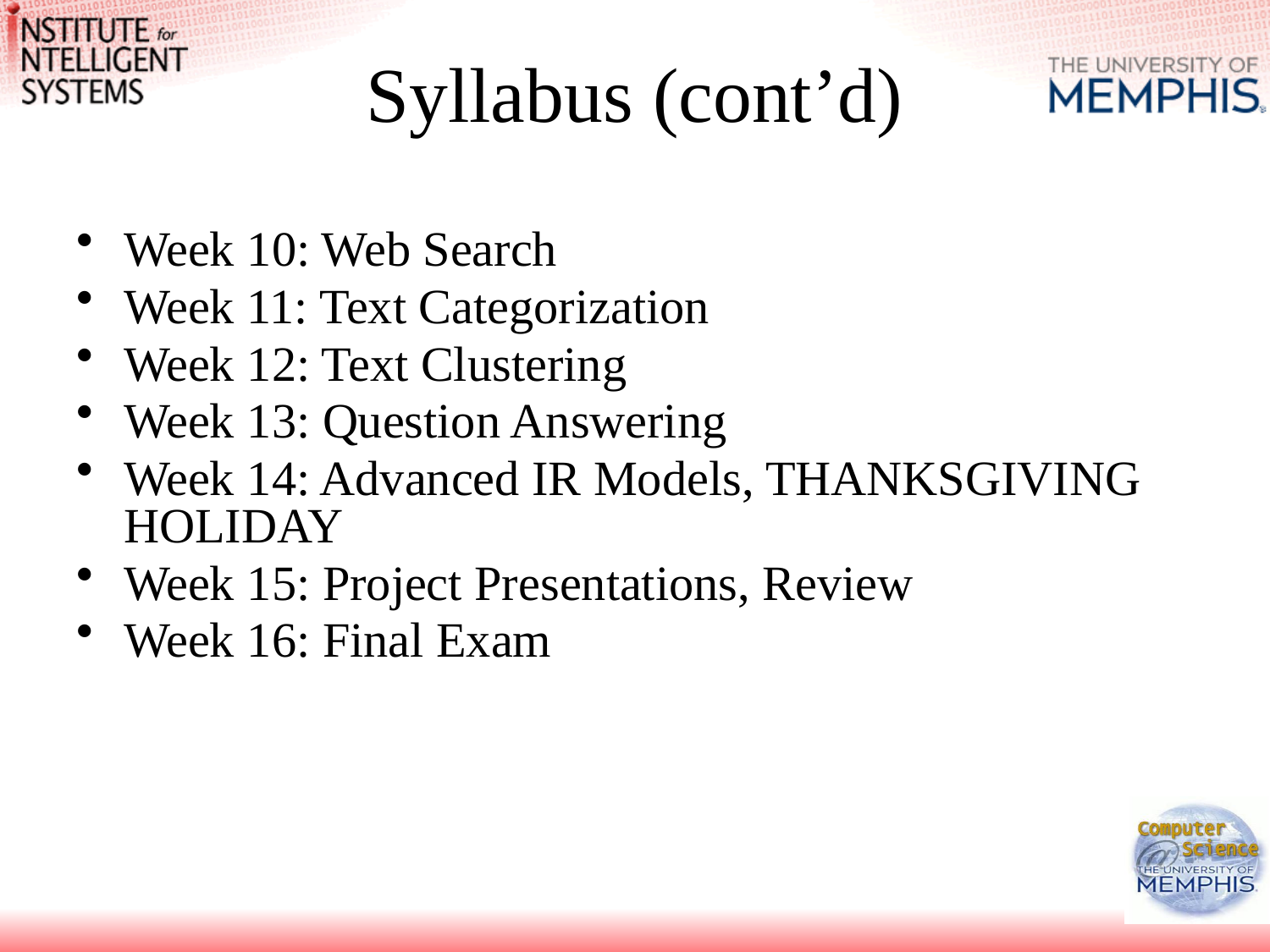

# Syllabus (cont’d)
Week 10: Web Search
Week 11: Text Categorization
Week 12: Text Clustering
Week 13: Question Answering
Week 14: Advanced IR Models, THANKSGIVING HOLIDAY
Week 15: Project Presentations, Review
Week 16: Final Exam